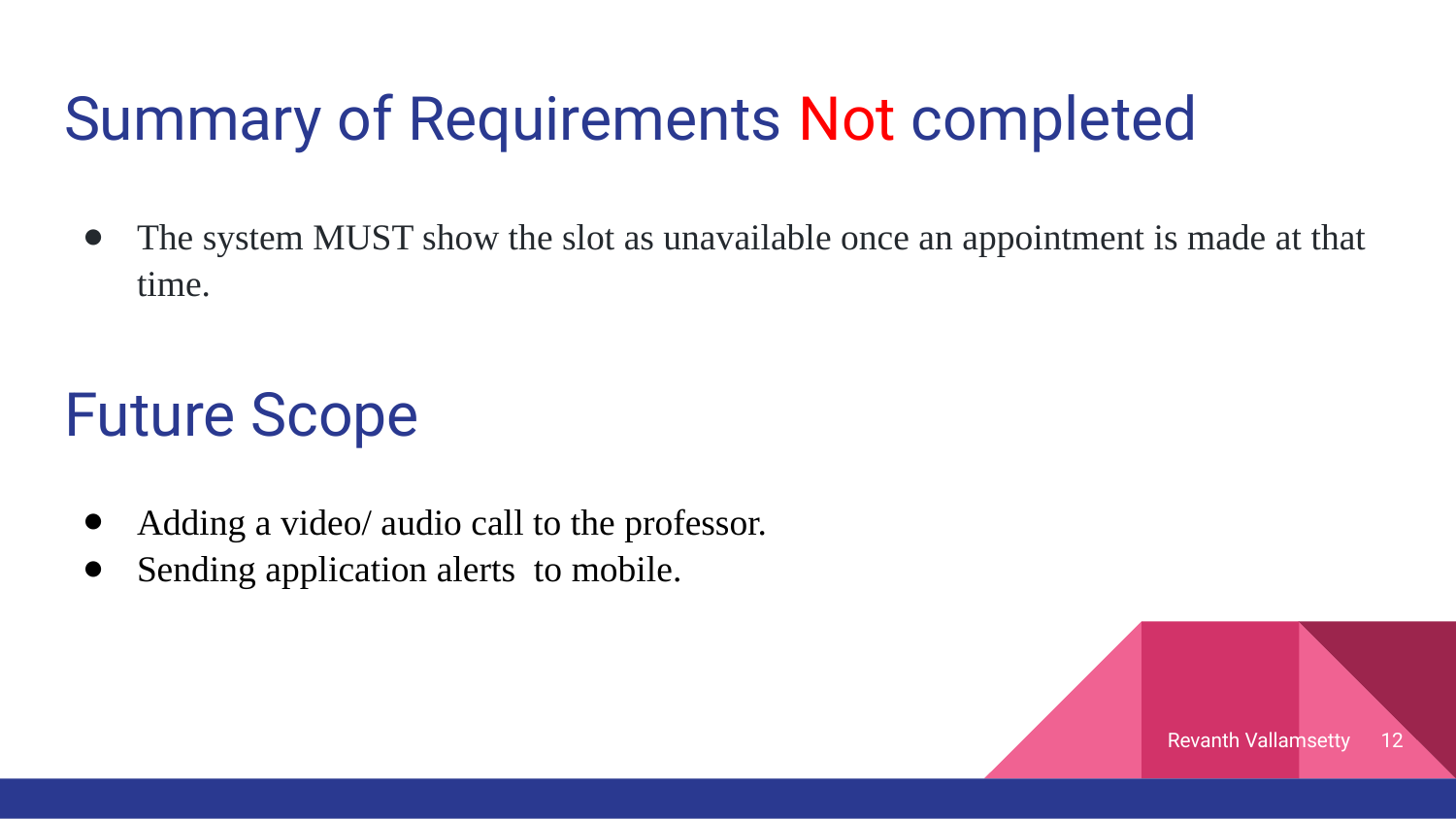

# Summary of Requirements Not completed
The system MUST show the slot as unavailable once an appointment is made at that time.
Future Scope
Adding a video/ audio call to the professor.
Sending application alerts  to mobile.

Revanth Vallamsetty      12